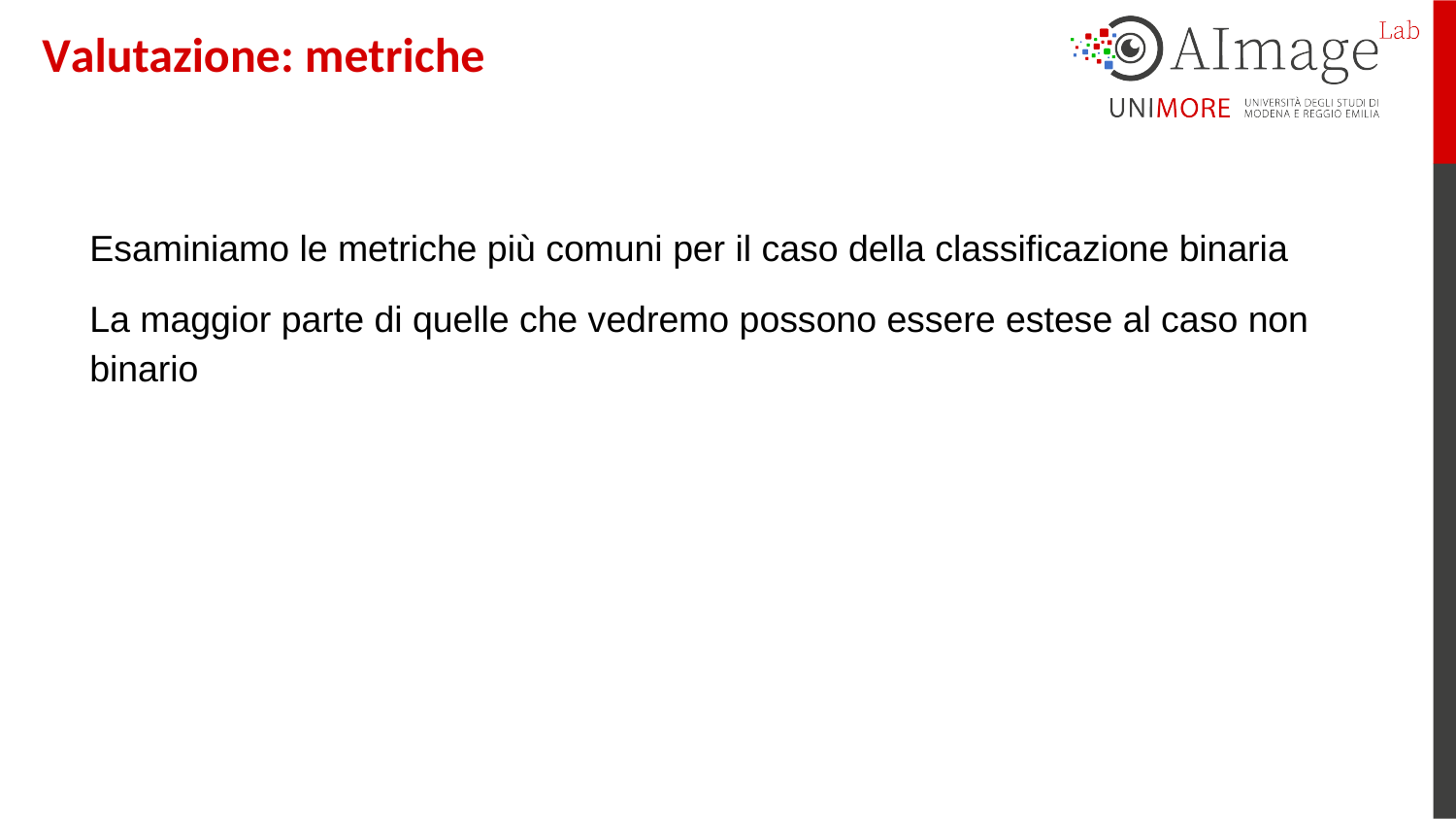

Valutazione: metriche

Esaminiamo le metriche più comuni per il caso della classificazione binaria
La maggior parte di quelle che vedremo possono essere estese al caso non binario